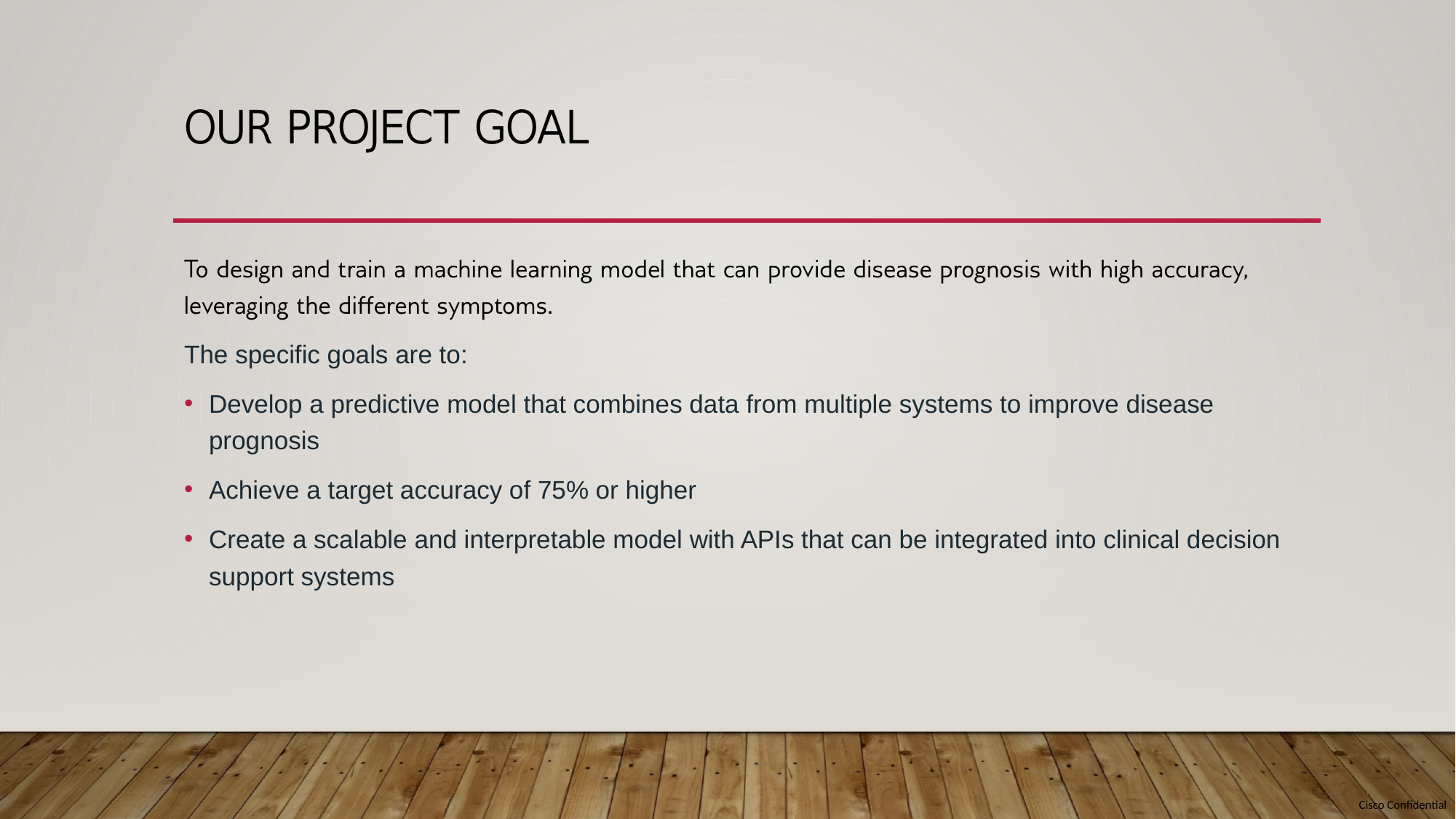

# Our Project Goal
To design and train a machine learning model that can provide disease prognosis with high accuracy, leveraging the different symptoms.
The specific goals are to:
Develop a predictive model that combines data from multiple systems to improve disease prognosis
Achieve a target accuracy of 75% or higher
Create a scalable and interpretable model with APIs that can be integrated into clinical decision support systems